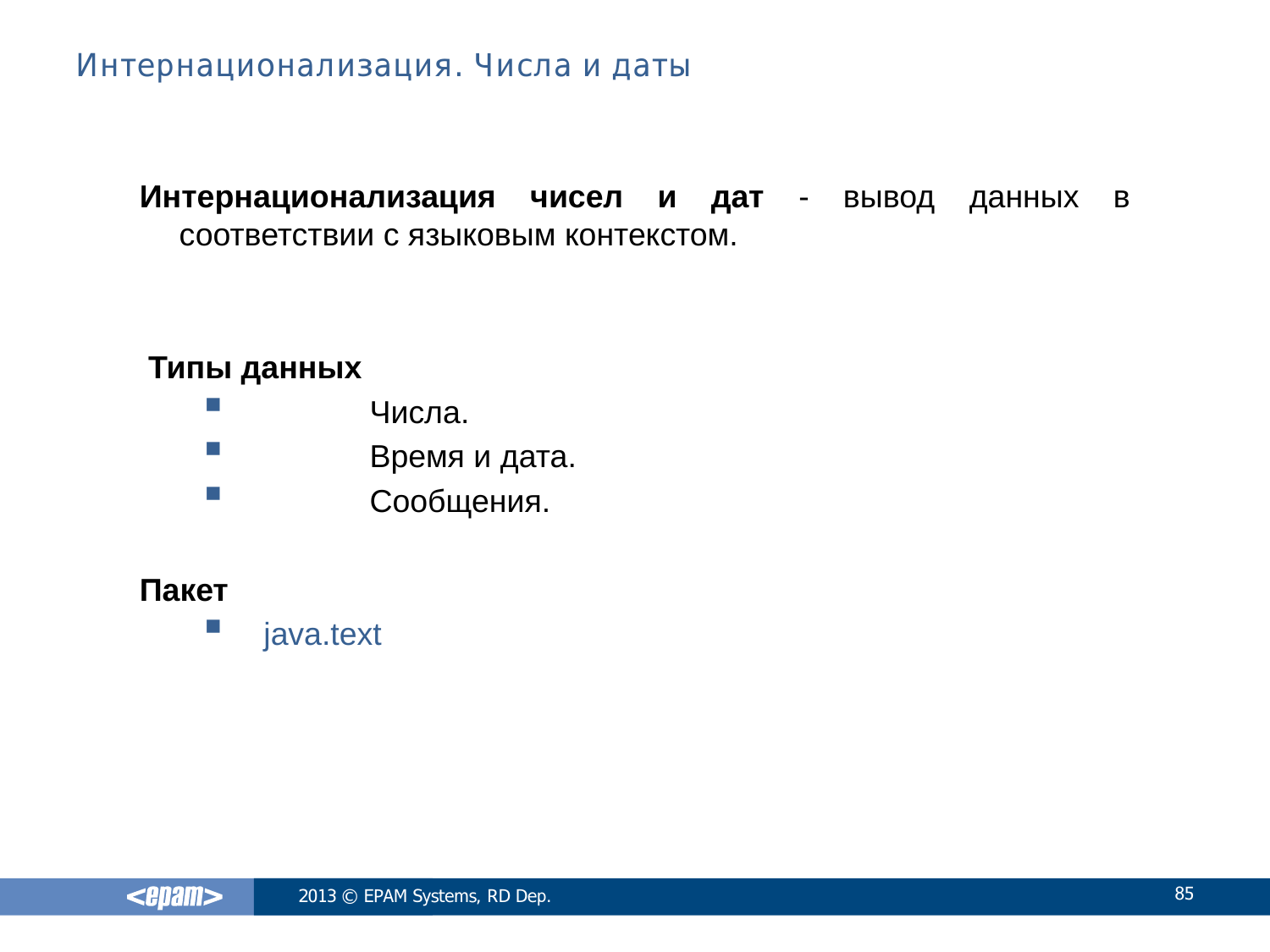

# Интернационализация. Числа и даты
Интернационализация чисел и дат - вывод данных в соответствии с языковым контекстом.

 Типы данных
	Числа.
	Время и дата.
	Сообщения.

Пакет
java.text

85
2013 © EPAM Systems, RD Dep.